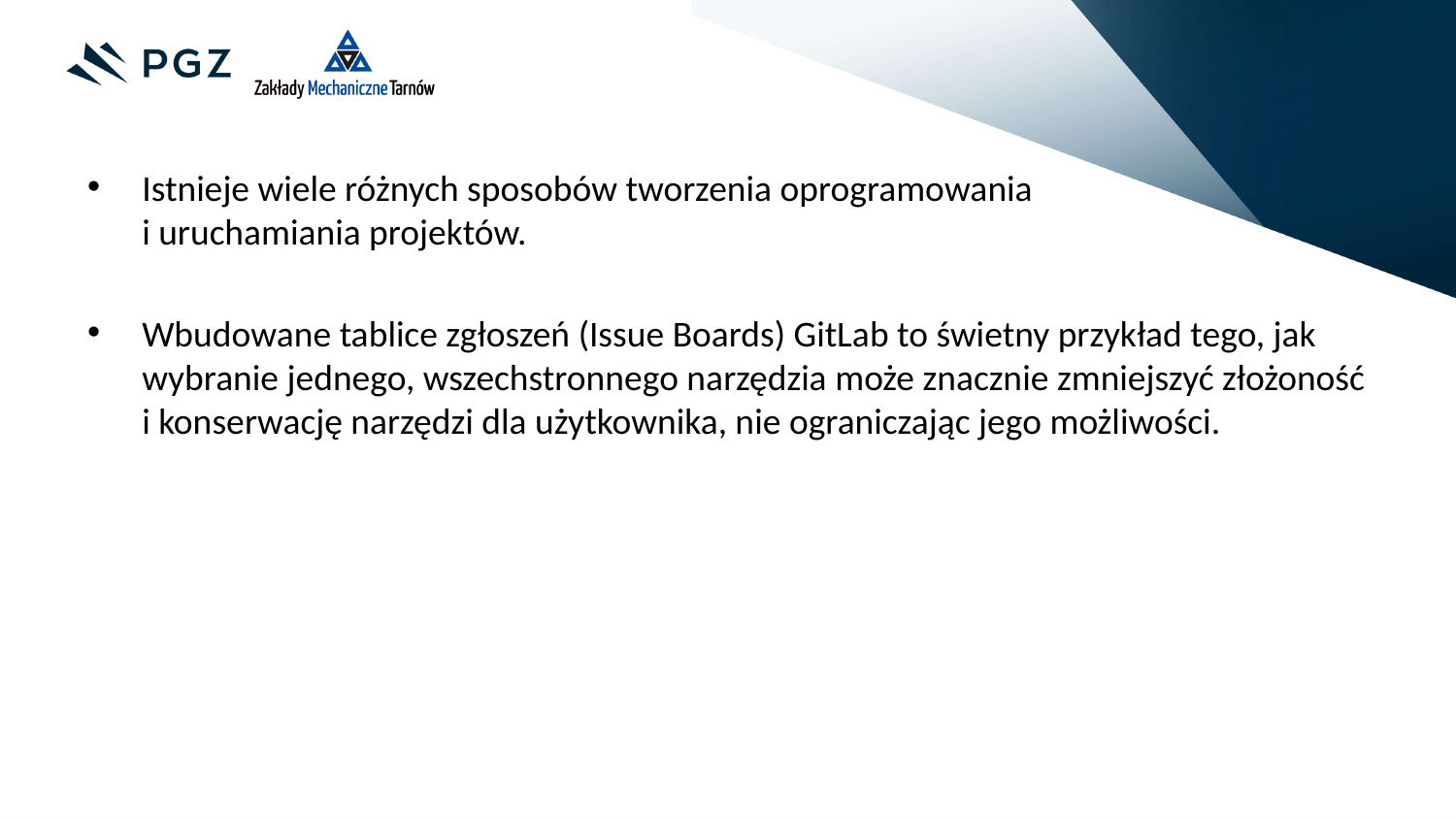

Istnieje wiele różnych sposobów tworzenia oprogramowania
i uruchamiania projektów.

Wbudowane tablice zgłoszeń (Issue Boards) GitLab to świetny przykład tego, jak wybranie jednego, wszechstronnego narzędzia może znacznie zmniejszyć złożoność i konserwację narzędzi dla użytkownika, nie ograniczając jego możliwości.